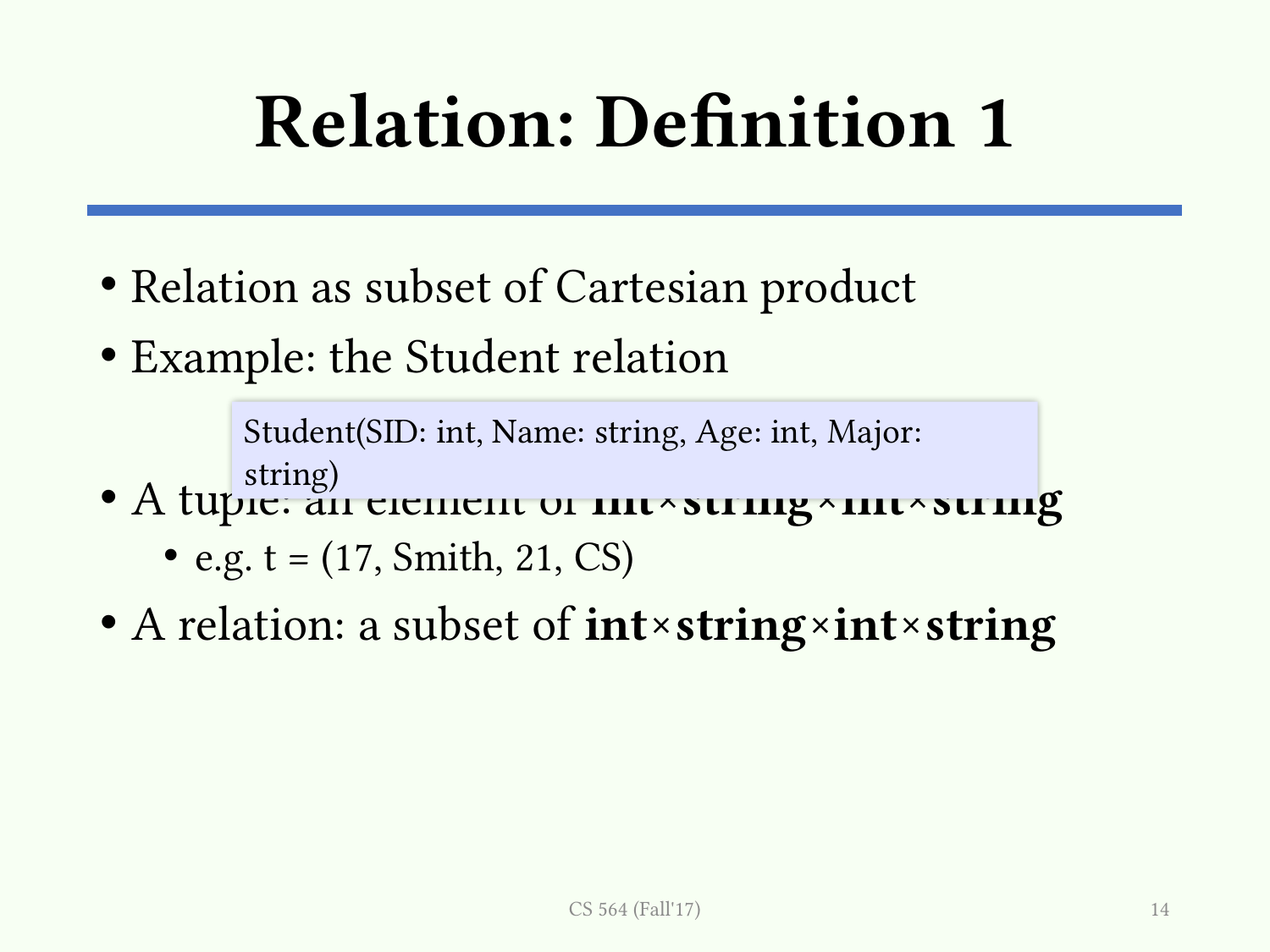

# Relation: Definition 1
Relation as subset of Cartesian product
Example: the Student relation

A tuple: an element of int×string×int×string
e.g. t = (17, Smith, 21, CS)
A relation: a subset of int×string×int×string
Student(SID: int, Name: string, Age: int, Major: string)
CS 564 (Fall'17)
14